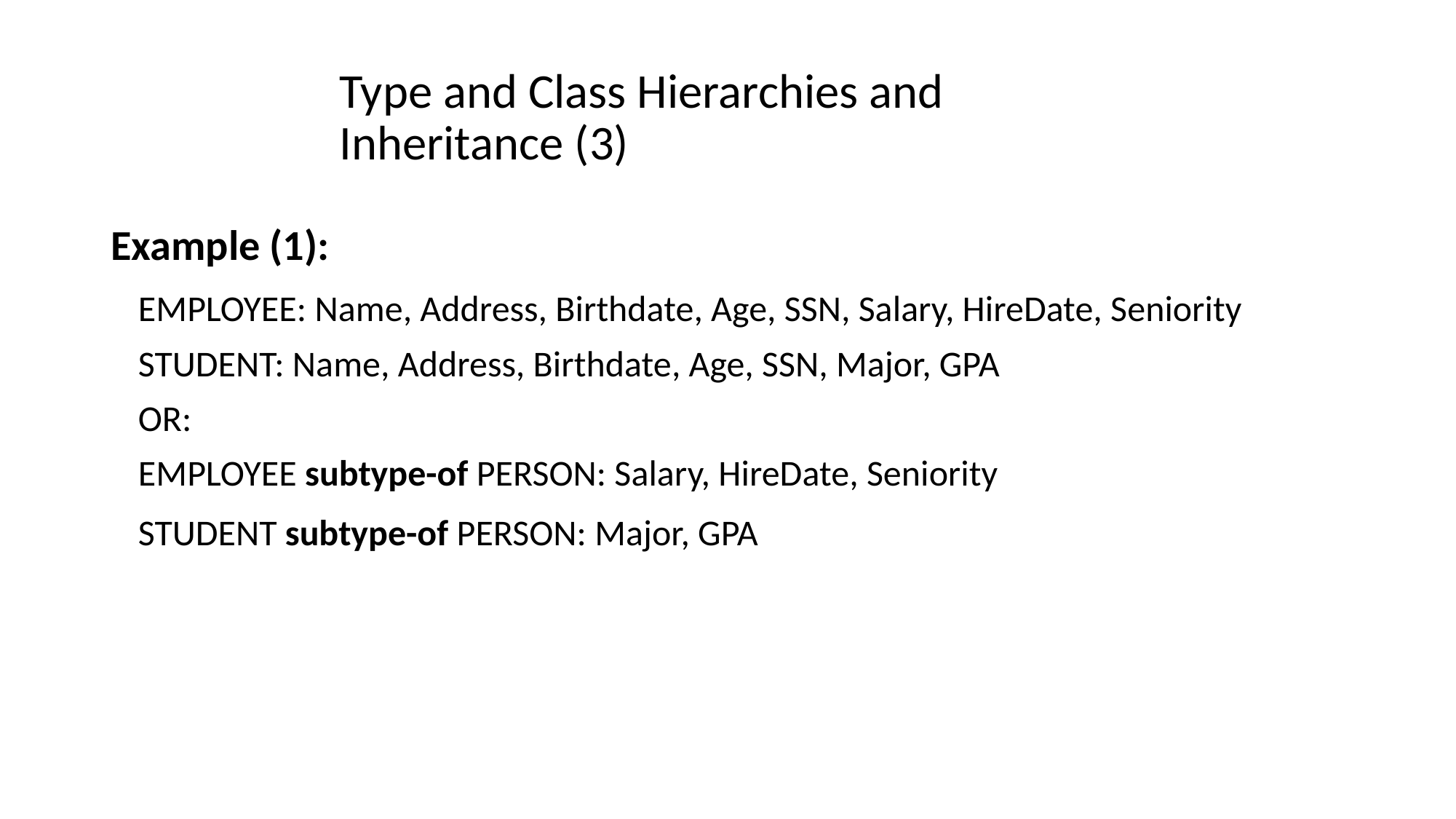

# Type and Class Hierarchies and Inheritance (3)
Example (1):
	EMPLOYEE: Name, Address, Birthdate, Age, SSN, Salary, HireDate, Seniority
	STUDENT: Name, Address, Birthdate, Age, SSN, Major, GPA
	OR:
	EMPLOYEE subtype-of PERSON: Salary, HireDate, Seniority
	STUDENT subtype-of PERSON: Major, GPA